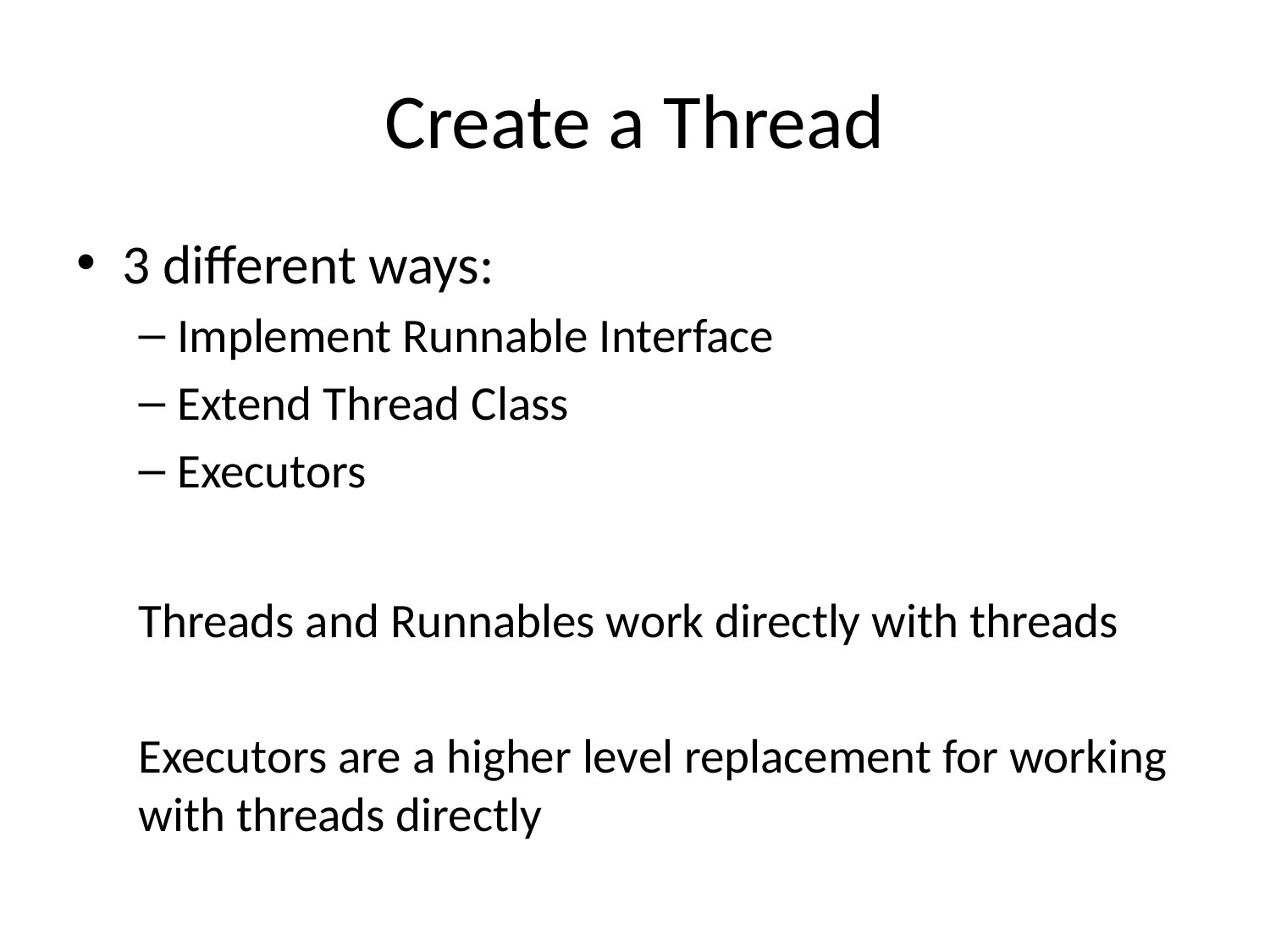

# Create a Thread
3 different ways:
Implement Runnable Interface
Extend Thread Class
Executors

Threads and Runnables work directly with threads

Executors are a higher level replacement for working with threads directly